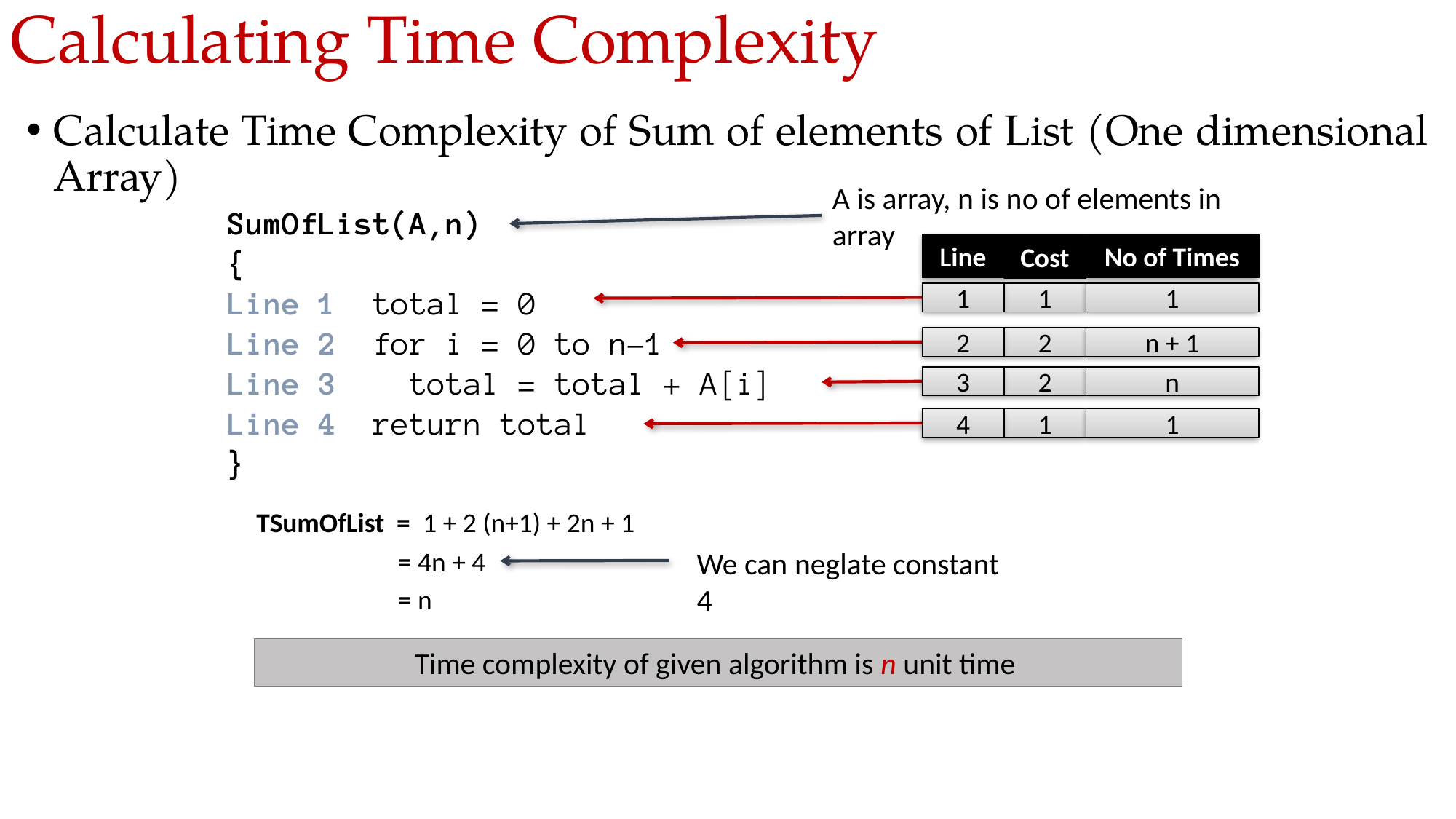

Calculating Time Complexity
Calculate Time Complexity of Sum of elements of List (One dimensional Array)

A is array, n is no of elements in array
SumOfList(A,n)
{
Line 1  total = 0
Line 2  for i = 0 to n-1
Line 3    total = total + A[i]
Line 4  return total
}
Line
No of Times
Cost
1
1
1
2
2
n + 1
3
2
n
4
1
1
TSumOfList  =  1 + 2 (n+1) + 2n + 1
= 4n + 4
We can neglate constant 4
= n
Time complexity of given algorithm is n unit time